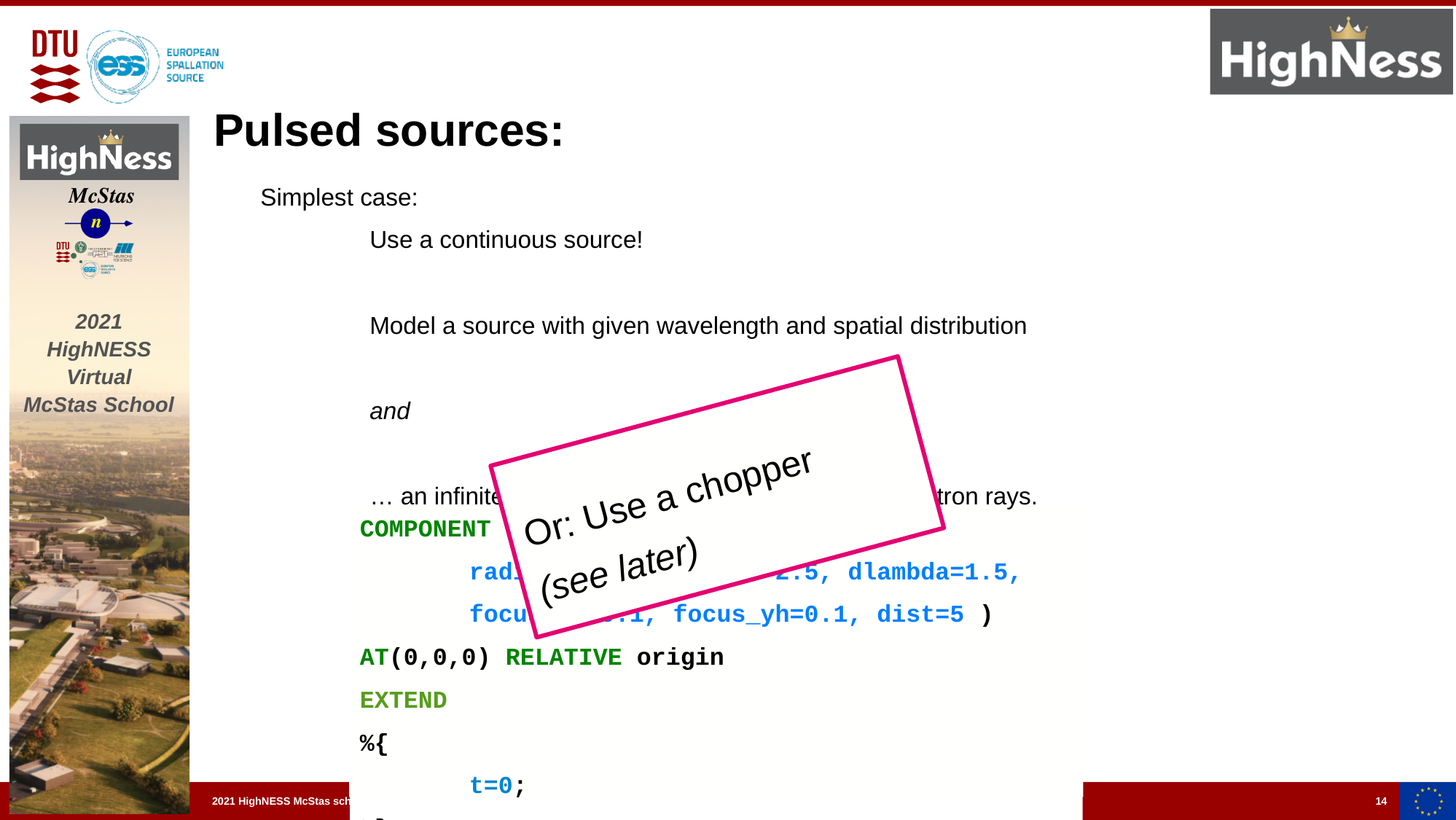

Pulsed sources:
Simplest case:
	Use a continuous source!

	Model a source with given wavelength and spatial distribution

	and

	… an infinitely short pulse length. I.e. t = 0 for all neutron rays.

Or: Use a chopper
(see later)

COMPONENT src = Source_simple(
	radius=0.05, lambda0=2.5, dlambda=1.5,
	focus_xw=0.1, focus_yh=0.1, dist=5 )
AT(0,0,0) RELATIVE origin
EXTEND
%{
	t=0;
%}

14